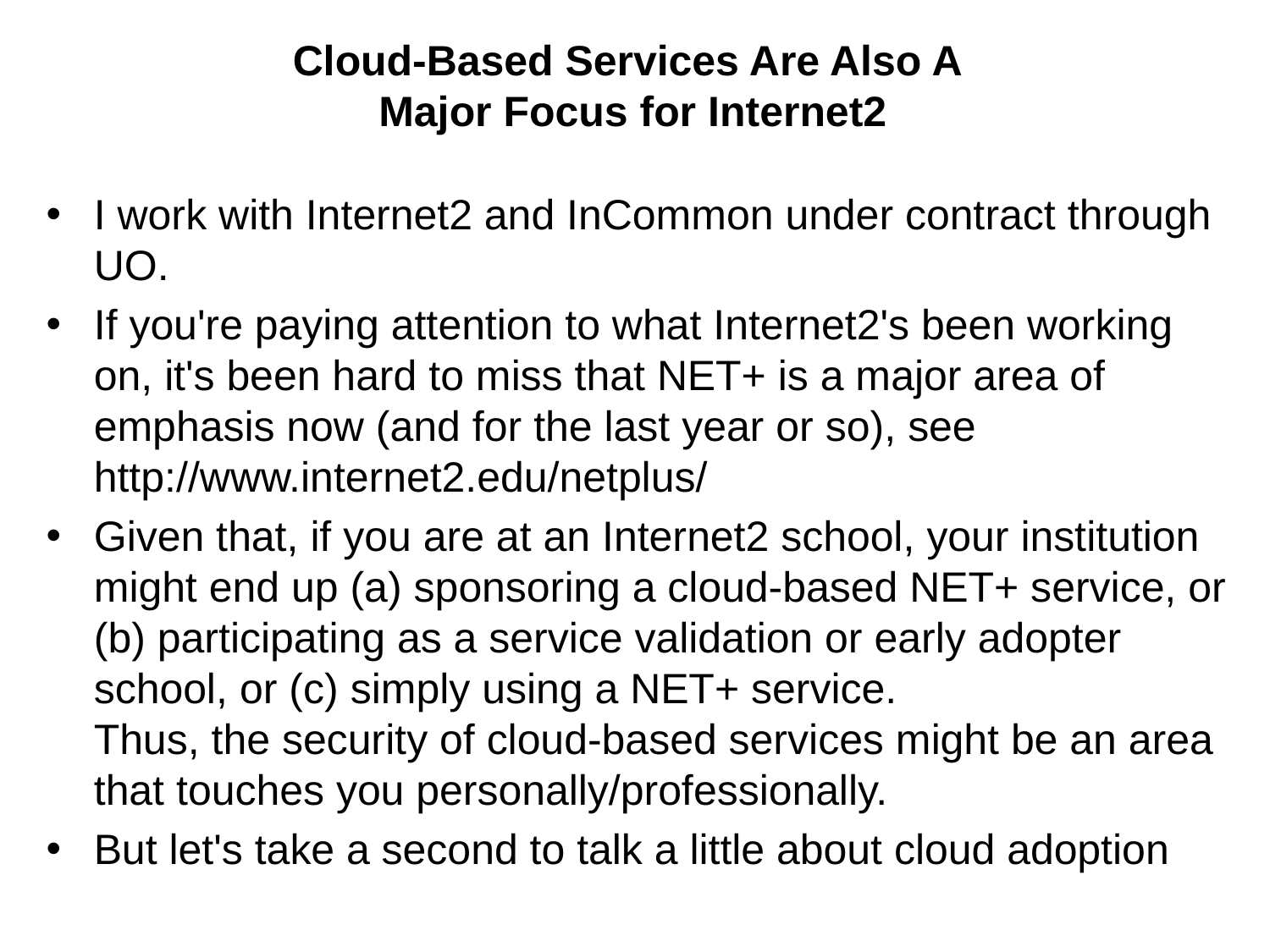

# Cloud-Based Services Are Also A Major Focus for Internet2
I work with Internet2 and InCommon under contract through UO.
If you're paying attention to what Internet2's been working on, it's been hard to miss that NET+ is a major area of emphasis now (and for the last year or so), see http://www.internet2.edu/netplus/
Given that, if you are at an Internet2 school, your institution might end up (a) sponsoring a cloud-based NET+ service, or (b) participating as a service validation or early adopter school, or (c) simply using a NET+ service.
Thus, the security of cloud-based services might be an area that touches you personally/professionally.
But let's take a second to talk a little about cloud adoption